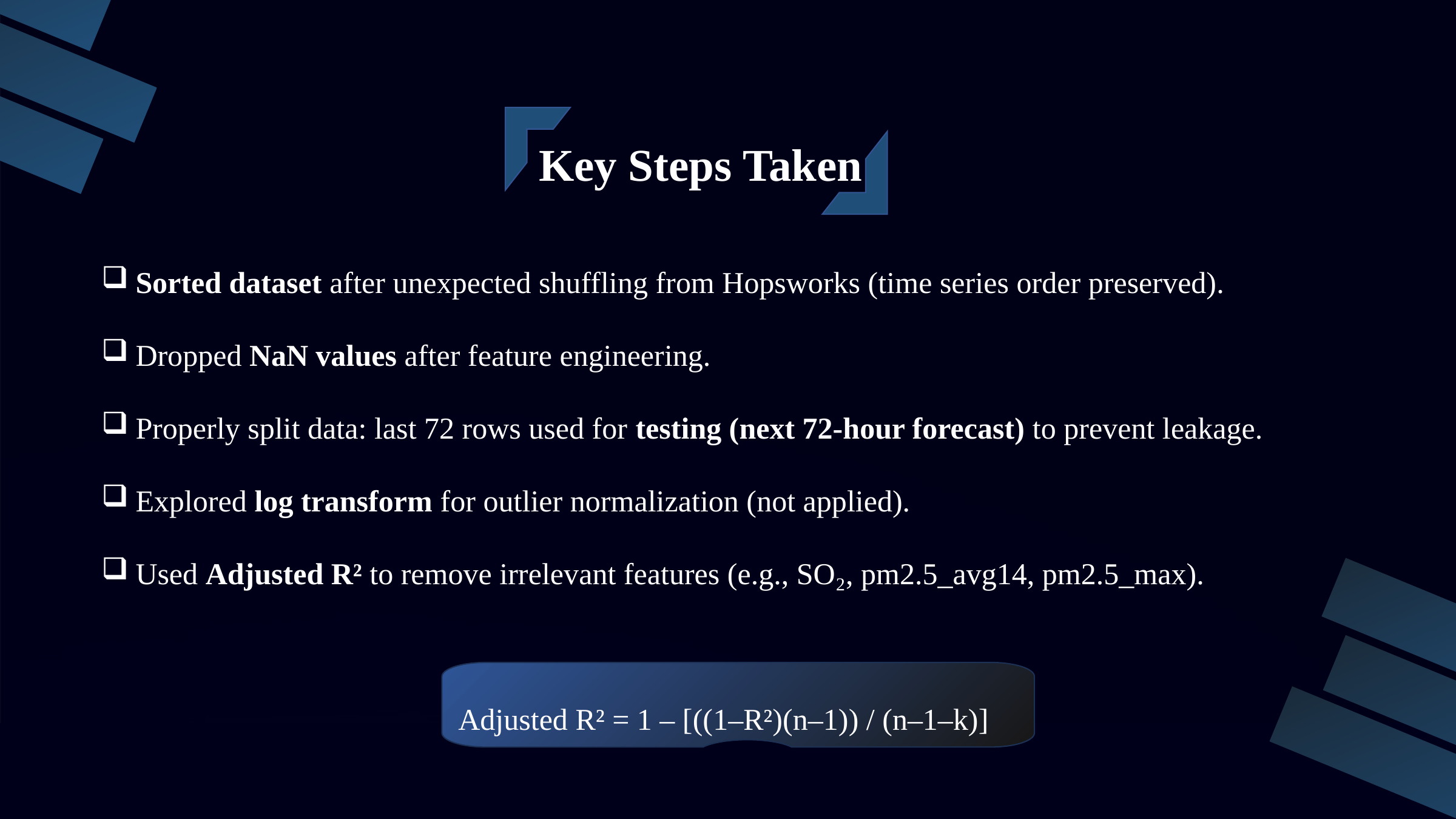

Key Steps Taken

Sorted dataset after unexpected shuffling from Hopsworks (time series order preserved).
Dropped NaN values after feature engineering.
Properly split data: last 72 rows used for testing (next 72-hour forecast) to prevent leakage.
Explored log transform for outlier normalization (not applied).
Used Adjusted R² to remove irrelevant features (e.g., SO₂, pm2.5_avg14, pm2.5_max).

Adjusted R² = 1 – [((1–R²)(n–1)) / (n–1–k)]